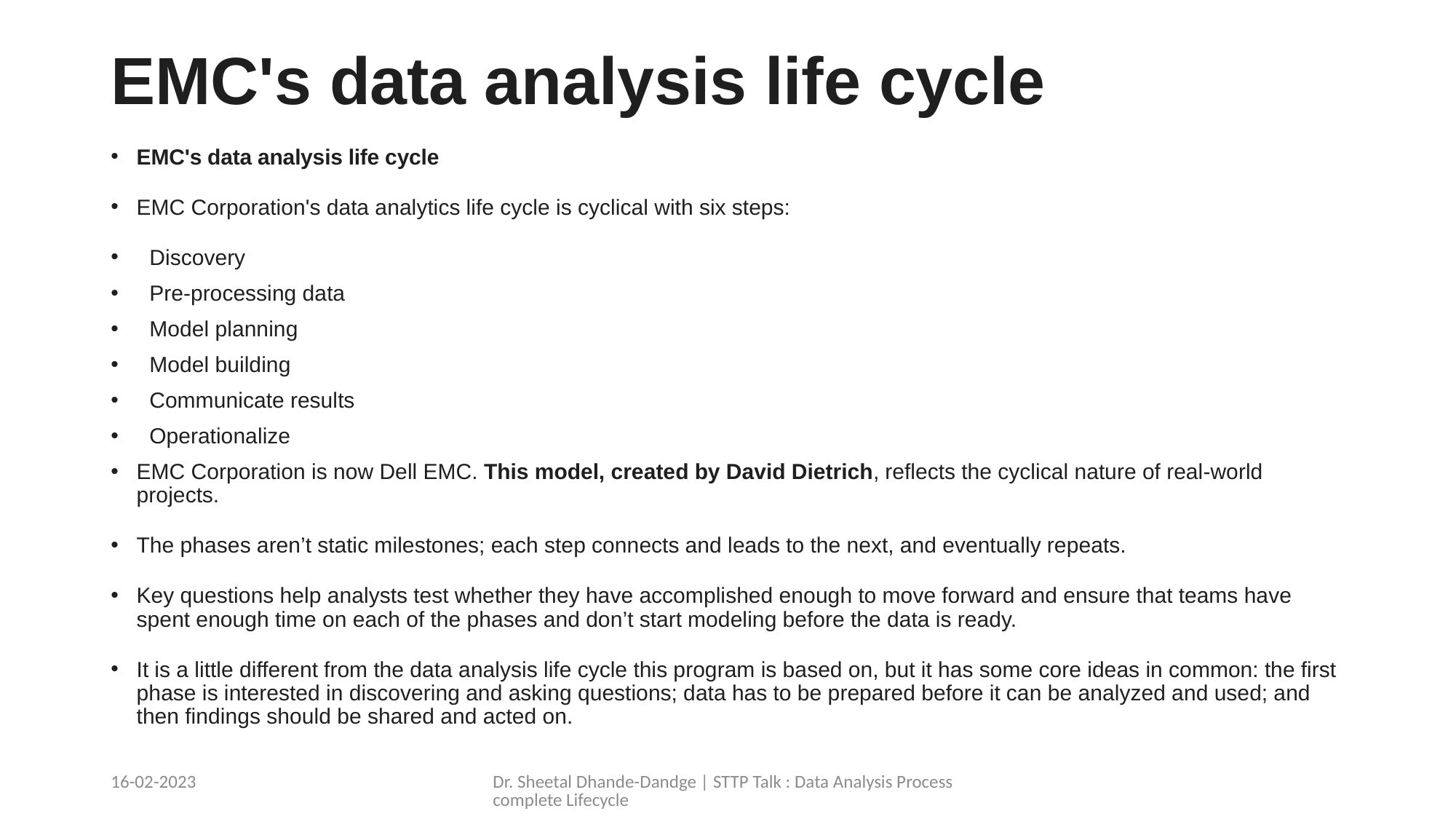

# EMC's data analysis life cycle
EMC's data analysis life cycle
EMC Corporation's data analytics life cycle is cyclical with six steps:
Discovery
Pre-processing data
Model planning
Model building
Communicate results
Operationalize
EMC Corporation is now Dell EMC. This model, created by David Dietrich, reflects the cyclical nature of real-world projects.
The phases aren’t static milestones; each step connects and leads to the next, and eventually repeats.
Key questions help analysts test whether they have accomplished enough to move forward and ensure that teams have spent enough time on each of the phases and don’t start modeling before the data is ready.
It is a little different from the data analysis life cycle this program is based on, but it has some core ideas in common: the first phase is interested in discovering and asking questions; data has to be prepared before it can be analyzed and used; and then findings should be shared and acted on.

16-02-2023
Dr. Sheetal Dhande-Dandge | STTP Talk : Data Analysis Process  complete Lifecycle